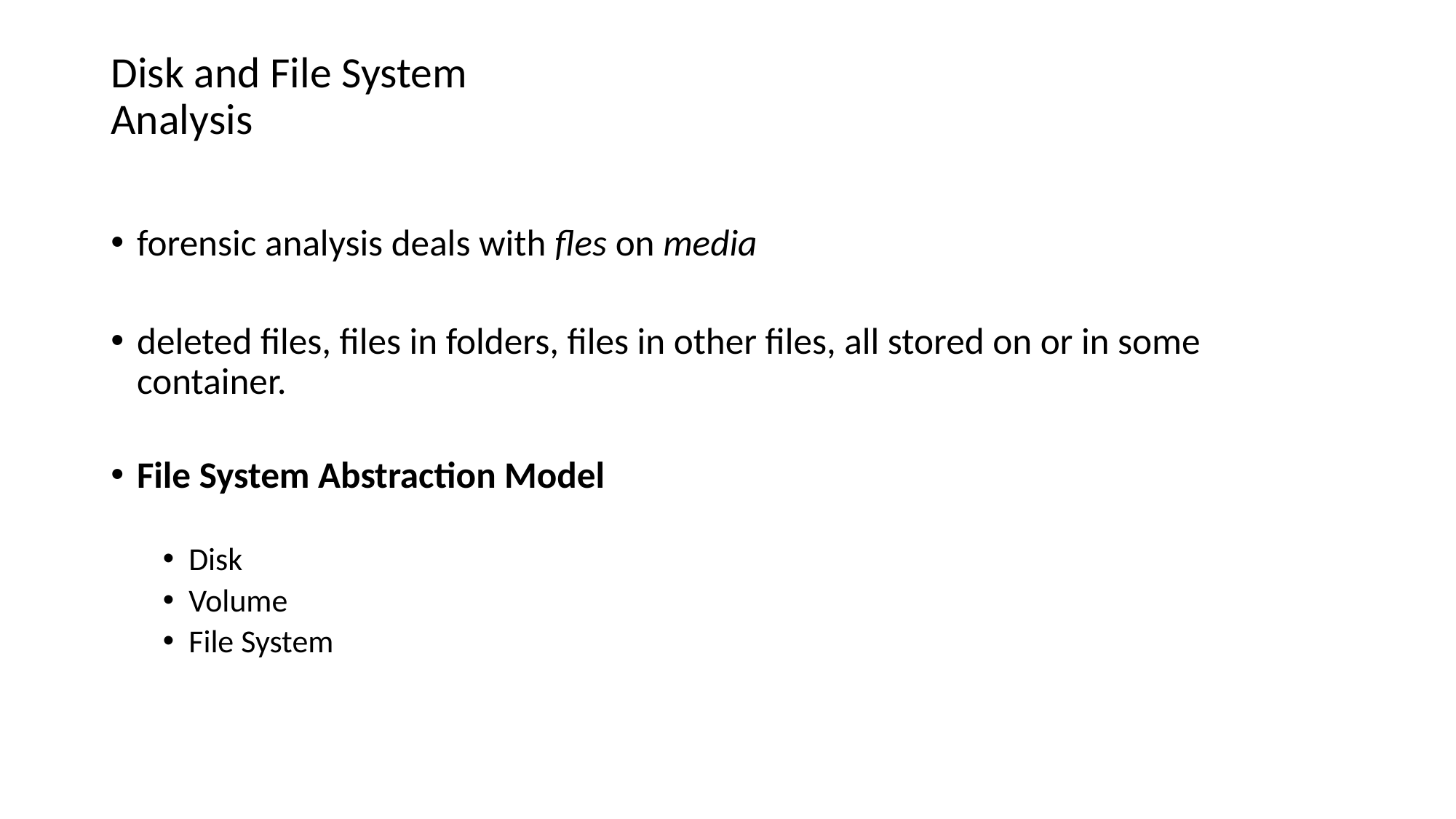

# Disk and File System Analysis
forensic analysis deals with fles on media
deleted files, files in folders, files in other files, all stored on or in some container.
File System Abstraction Model
Disk
Volume
File System